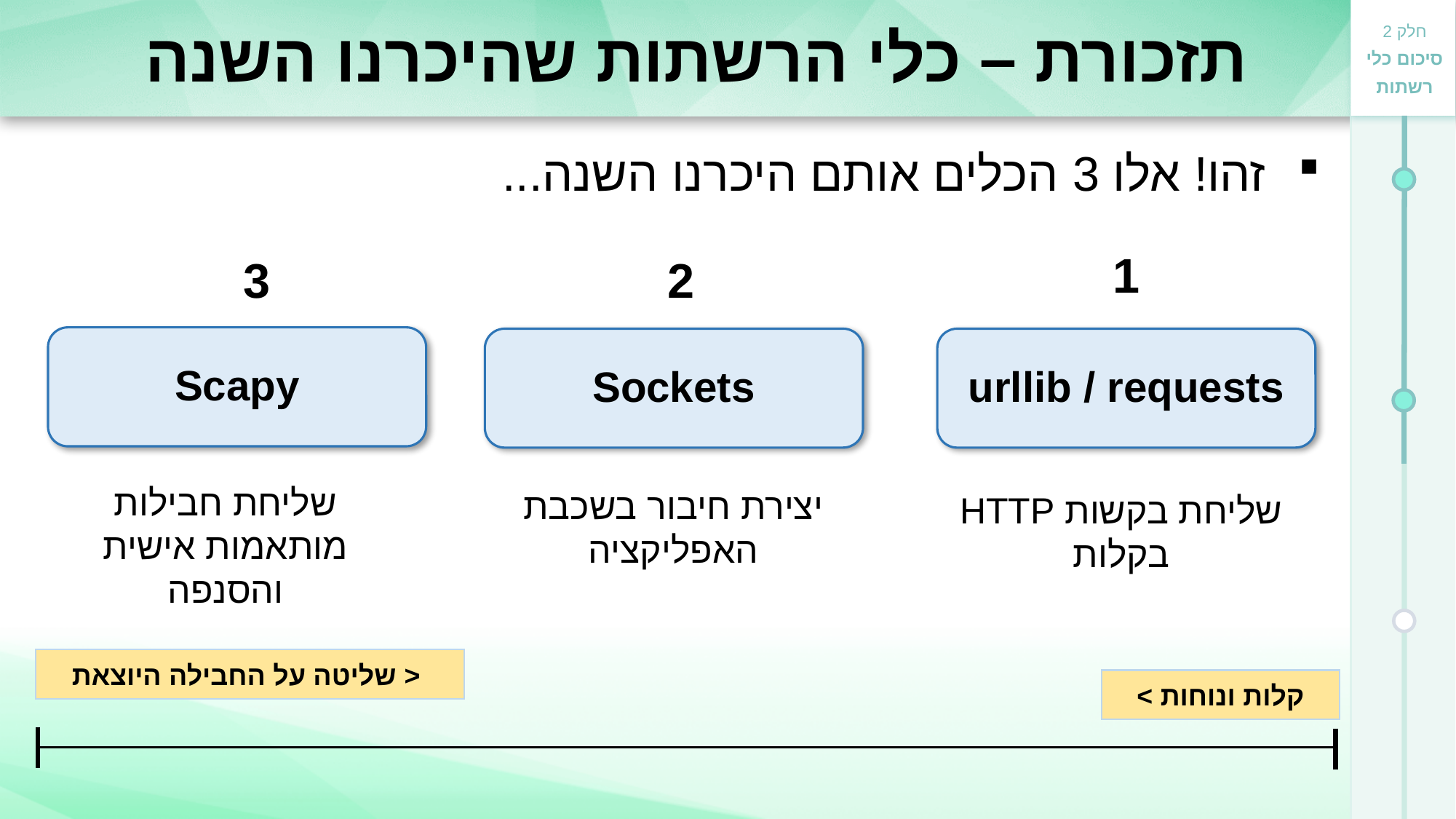

# תזכורת – כלי הרשתות שהיכרנו השנה
זהו! אלו 3 הכלים אותם היכרנו השנה...

1
3
2
Scapy
Sockets
urllib / requests
שליחת חבילות מותאמות אישית והסנפה
יצירת חיבור בשכבת האפליקציה
שליחת בקשות HTTP בקלות
שליטה על החבילה היוצאת >
< קלות ונוחות